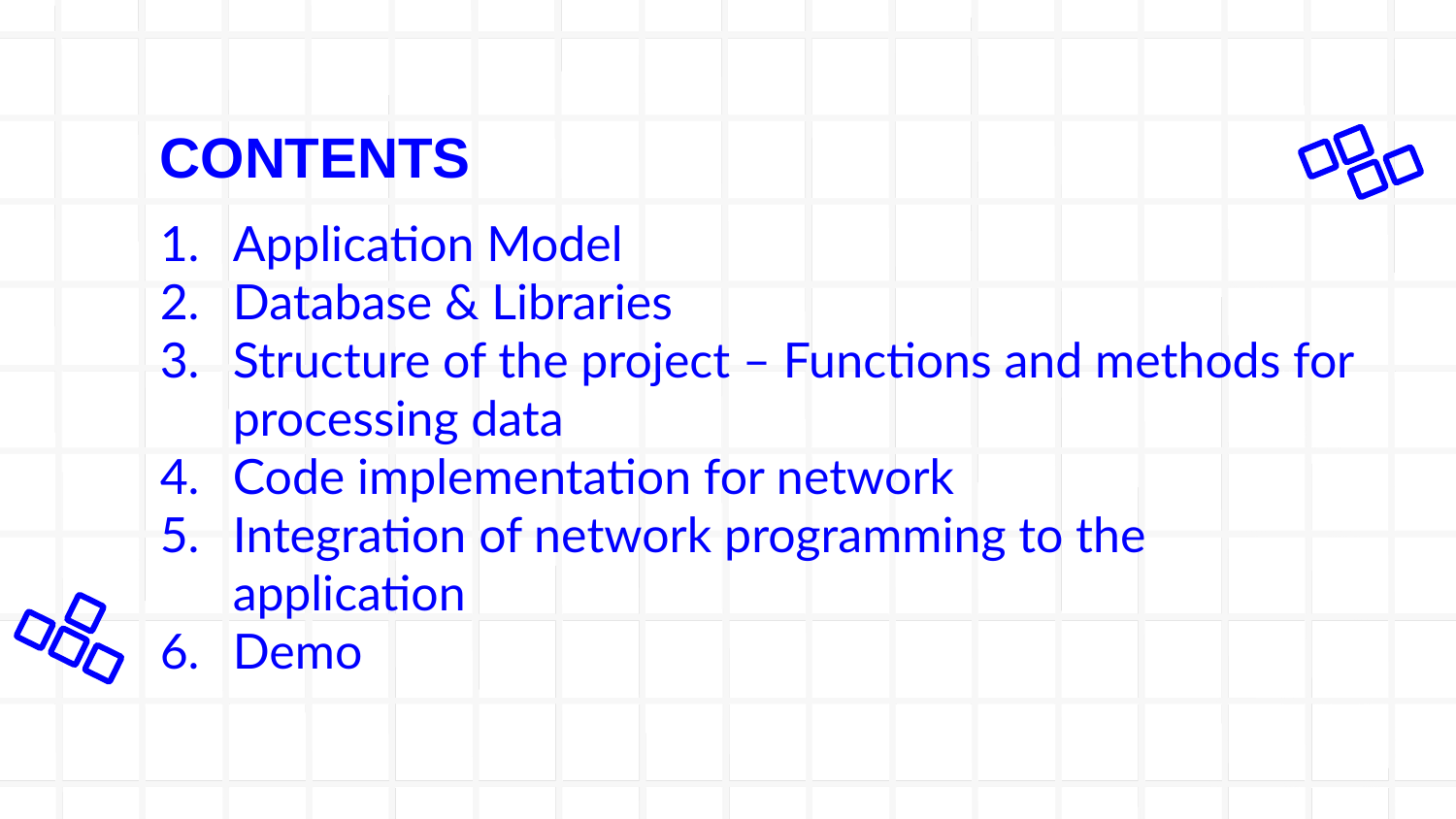

# CONTENTS
Application Model
Database & Libraries
Structure of the project – Functions and methods for processing data
Code implementation for network
Integration of network programming to the application
Demo